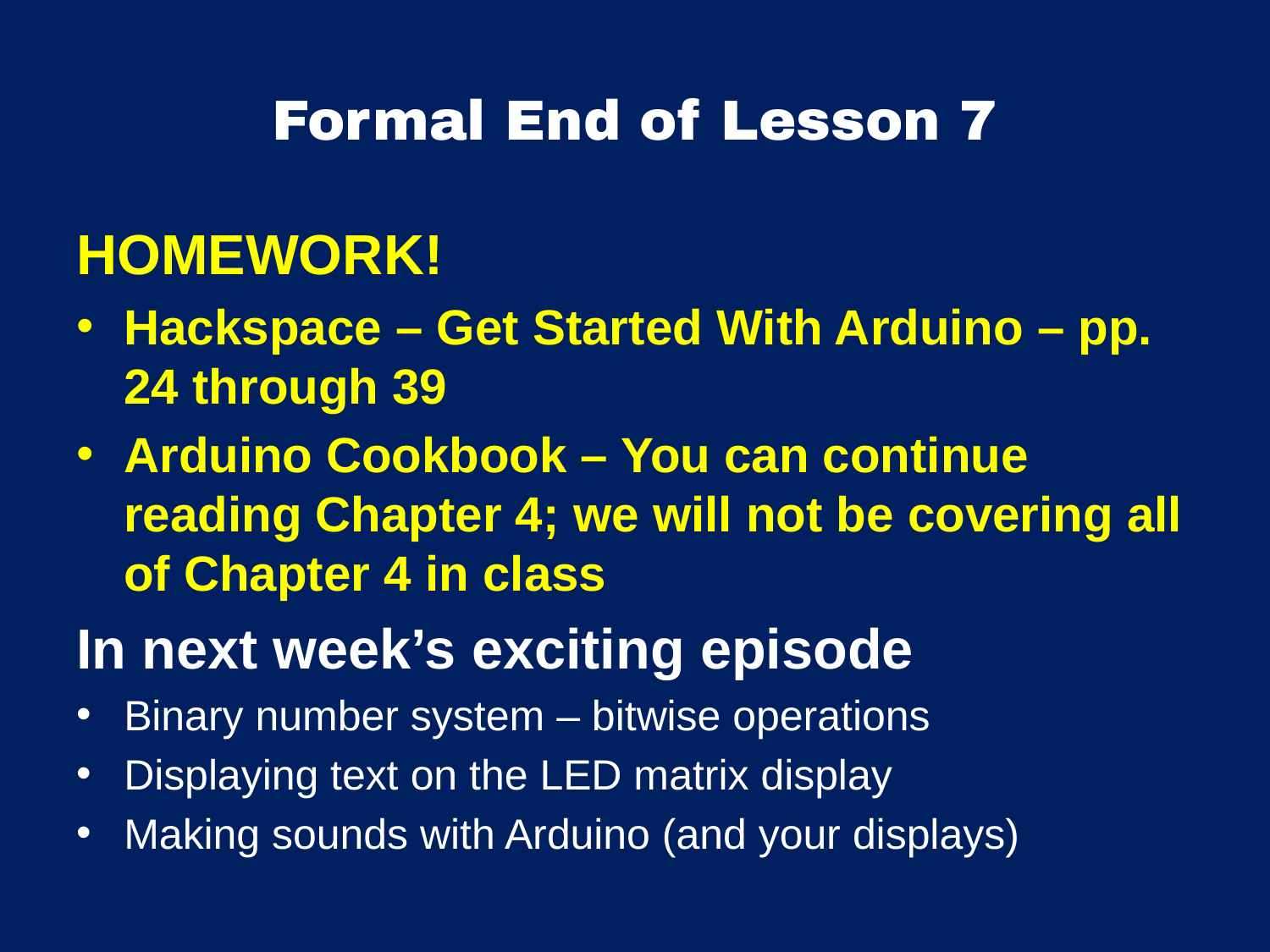

# Formal End of Lesson 7
HOMEWORK!
Hackspace – Get Started With Arduino – pp. 24 through 39
Arduino Cookbook – You can continue reading Chapter 4; we will not be covering all of Chapter 4 in class
In next week’s exciting episode
Binary number system – bitwise operations
Displaying text on the LED matrix display
Making sounds with Arduino (and your displays)